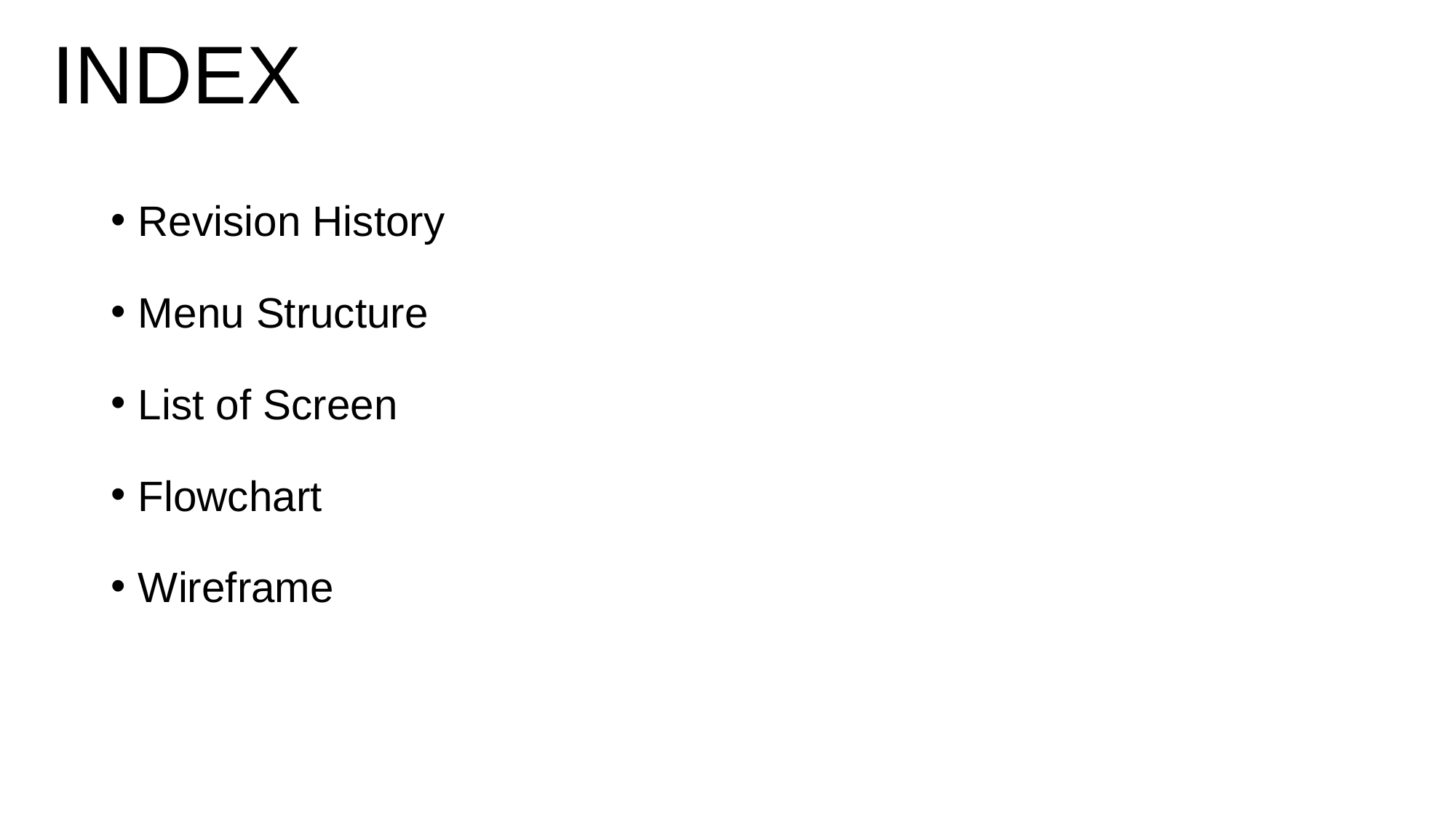

INDEX
Revision History
Menu Structure
List of Screen
Flowchart
Wireframe